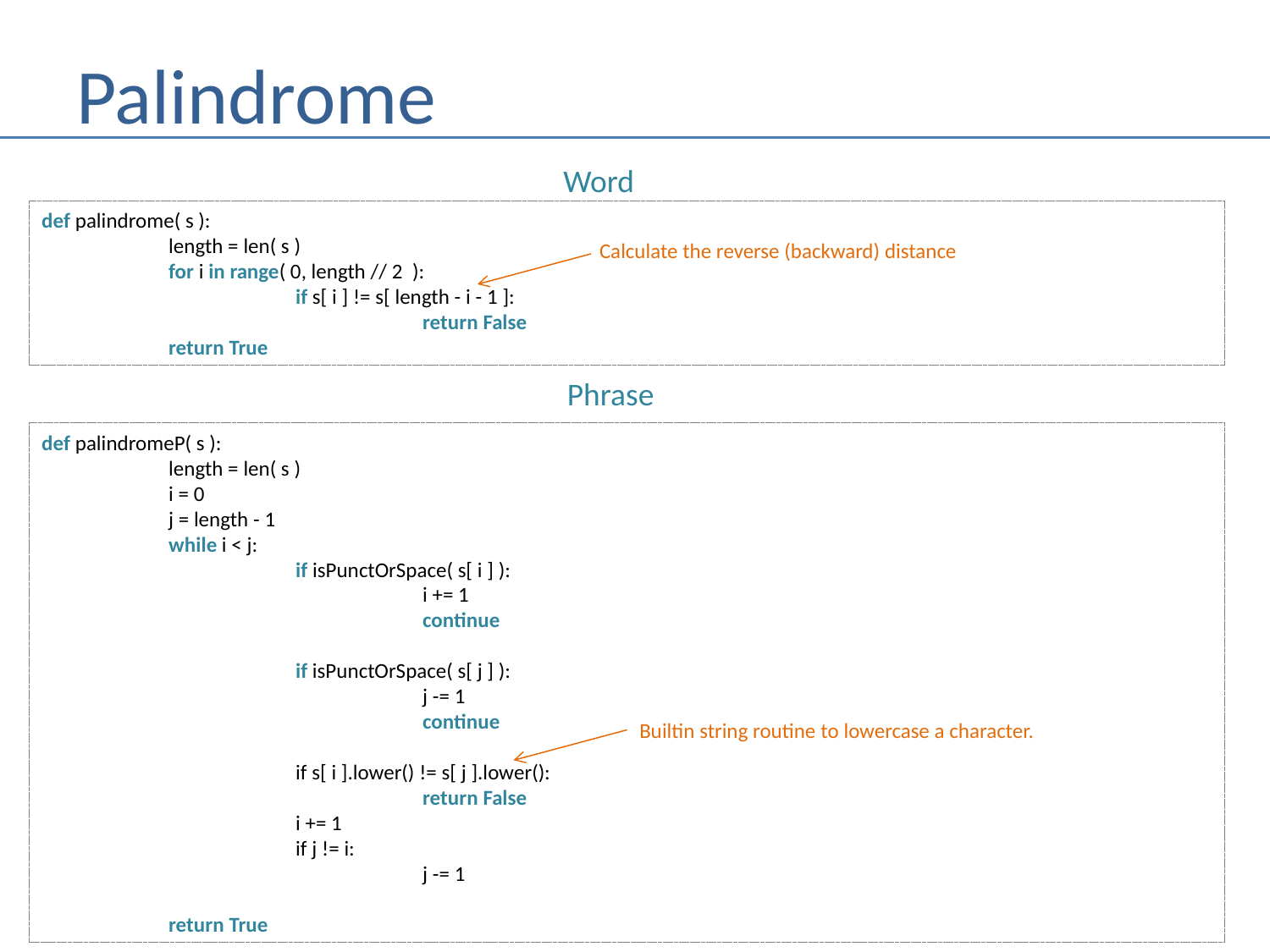

# Palindrome
Word
def palindrome( s ):
	length = len( s )
	for i in range( 0, length // 2  ):
		if s[ i ] != s[ length - i - 1 ]:
			return False
	return True
Calculate the reverse (backward) distance
Phrase
def palindromeP( s ):
	length = len( s )
	i = 0
	j = length - 1
	while i < j:
		if isPunctOrSpace( s[ i ] ):
			i += 1
			continue

		if isPunctOrSpace( s[ j ] ):
			j -= 1
			continue

		if s[ i ].lower() != s[ j ].lower():
			return False
		i += 1
		if j != i:
			j -= 1

	return True
Builtin string routine to lowercase a character.